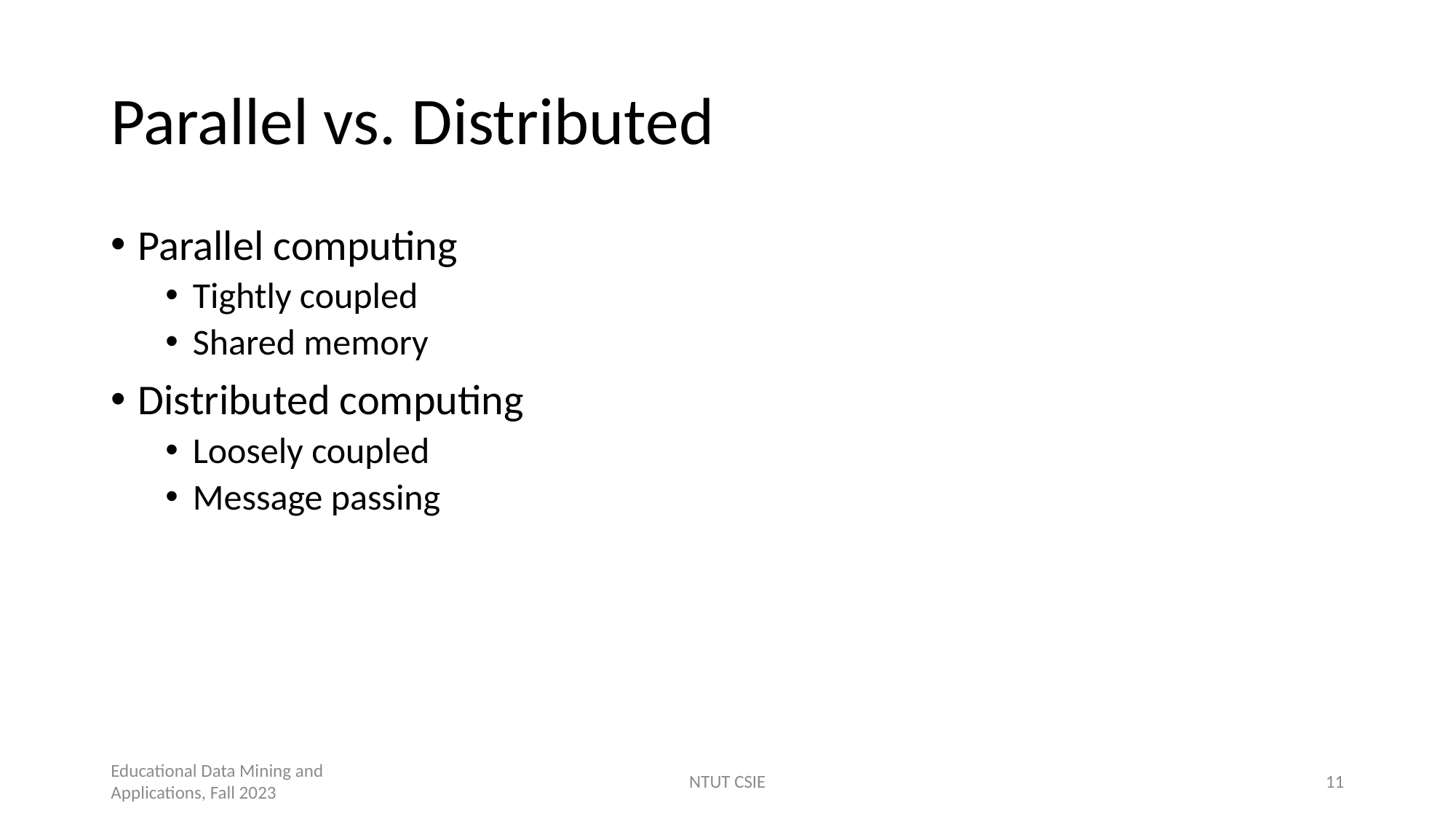

# Parallel vs. Distributed
Parallel computing
Tightly coupled
Shared memory
Distributed computing
Loosely coupled
Message passing

Educational Data Mining and Applications, Fall 2023
NTUT CSIE
11